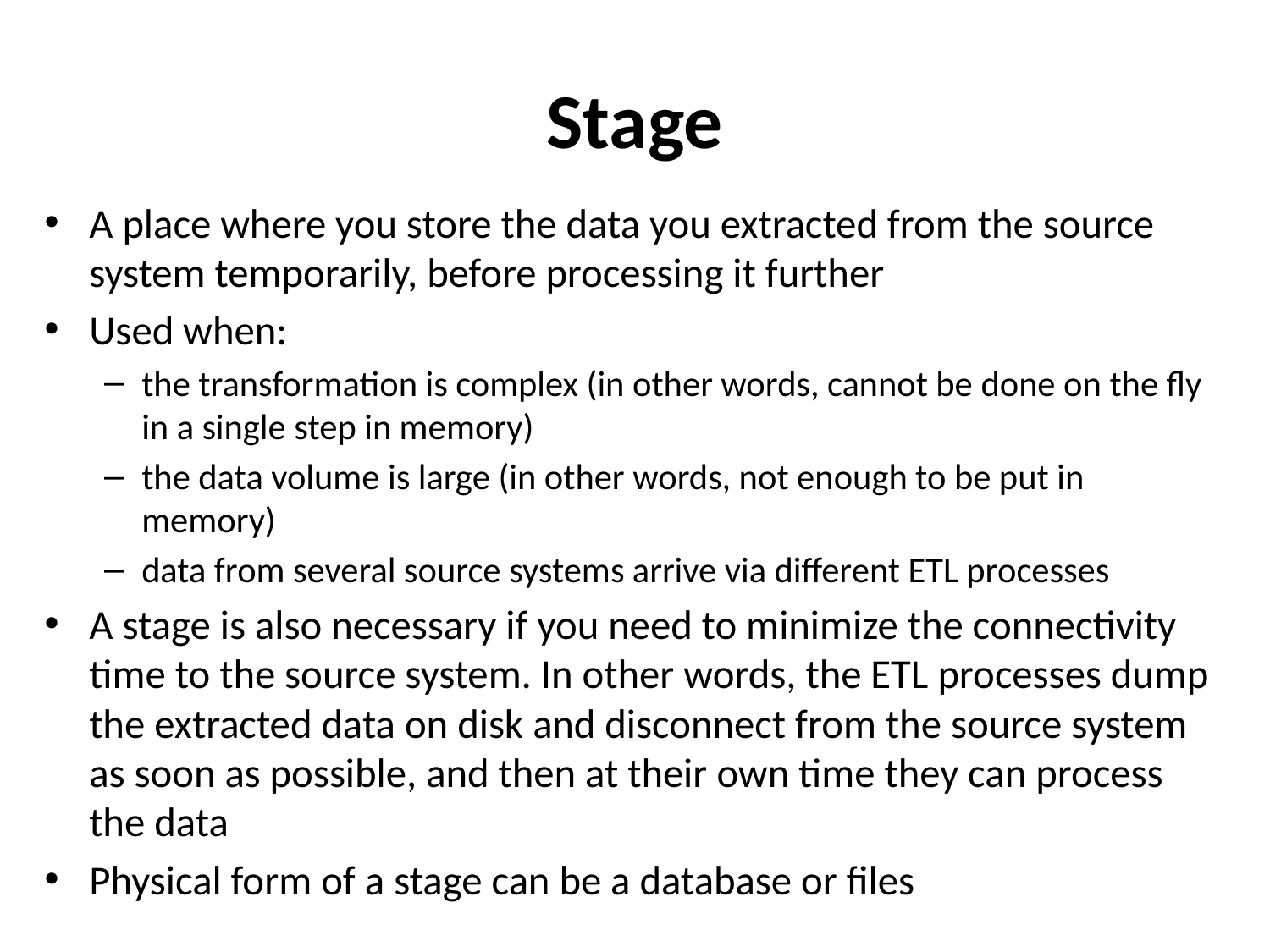

# Stage
A place where you store the data you extracted from the source system temporarily, before processing it further
Used when:
the transformation is complex (in other words, cannot be done on the fly in a single step in memory)
the data volume is large (in other words, not enough to be put in memory)
data from several source systems arrive via different ETL processes
A stage is also necessary if you need to minimize the connectivity time to the source system. In other words, the ETL processes dump the extracted data on disk and disconnect from the source system as soon as possible, and then at their own time they can process the data
Physical form of a stage can be a database or files